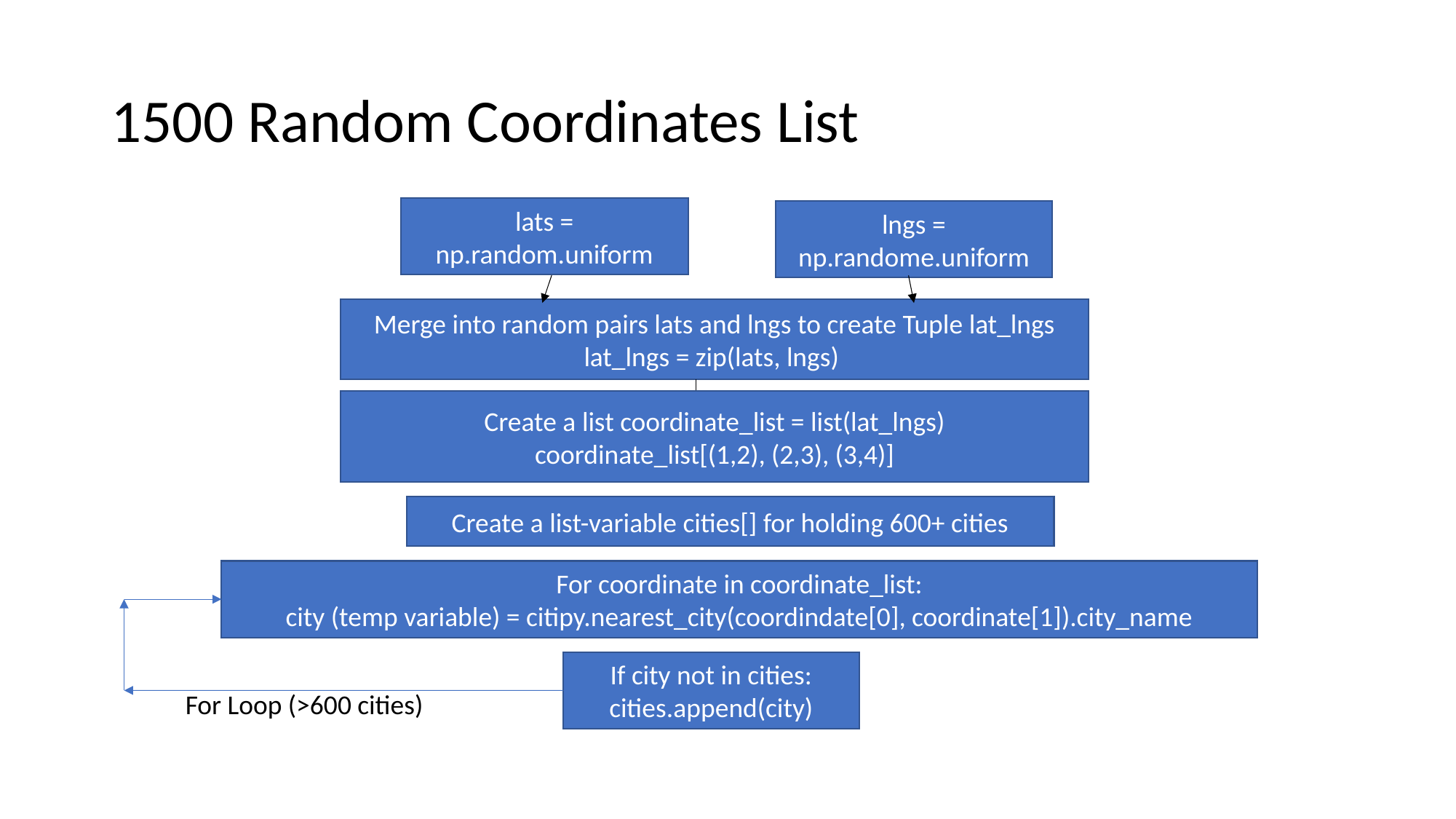

# 1500 Random Coordinates List
lats = np.random.uniform
lngs = np.randome.uniform
Merge into random pairs lats and lngs to create Tuple lat_lngs
lat_lngs = zip(lats, lngs)
Create a list coordinate_list = list(lat_lngs)
coordinate_list[(1,2), (2,3), (3,4)]
Create a list-variable cities[] for holding 600+ cities
For coordinate in coordinate_list:
city (temp variable) = citipy.nearest_city(coordindate[0], coordinate[1]).city_name
If city not in cities:
cities.append(city)
For Loop (>600 cities)